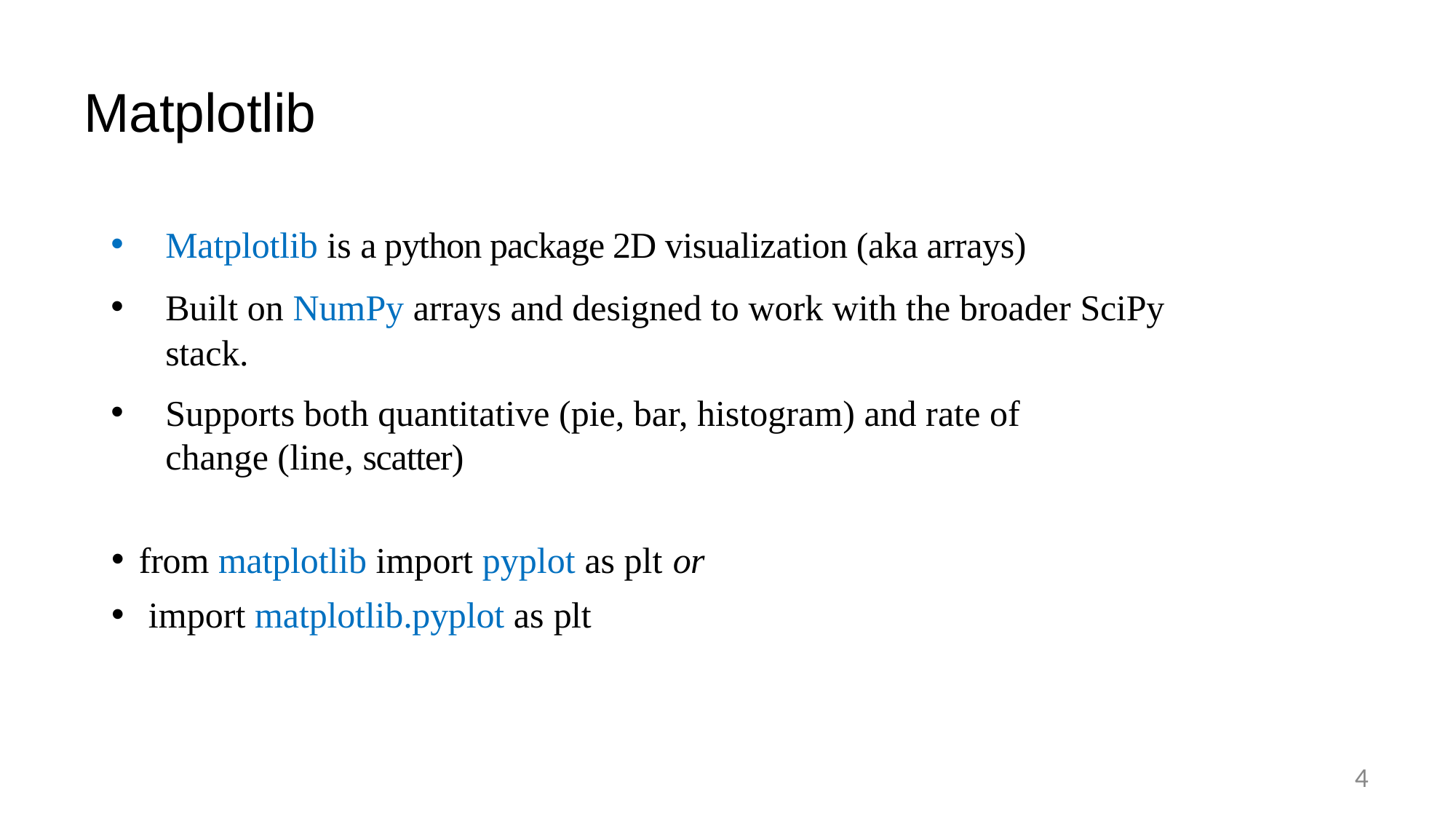

# Matplotlib
Matplotlib is a python package 2D visualization (aka arrays)
Built on NumPy arrays and designed to work with the broader SciPy stack.
Supports both quantitative (pie, bar, histogram) and rate of change (line, scatter)
from matplotlib import pyplot as plt or
import matplotlib.pyplot as plt
4